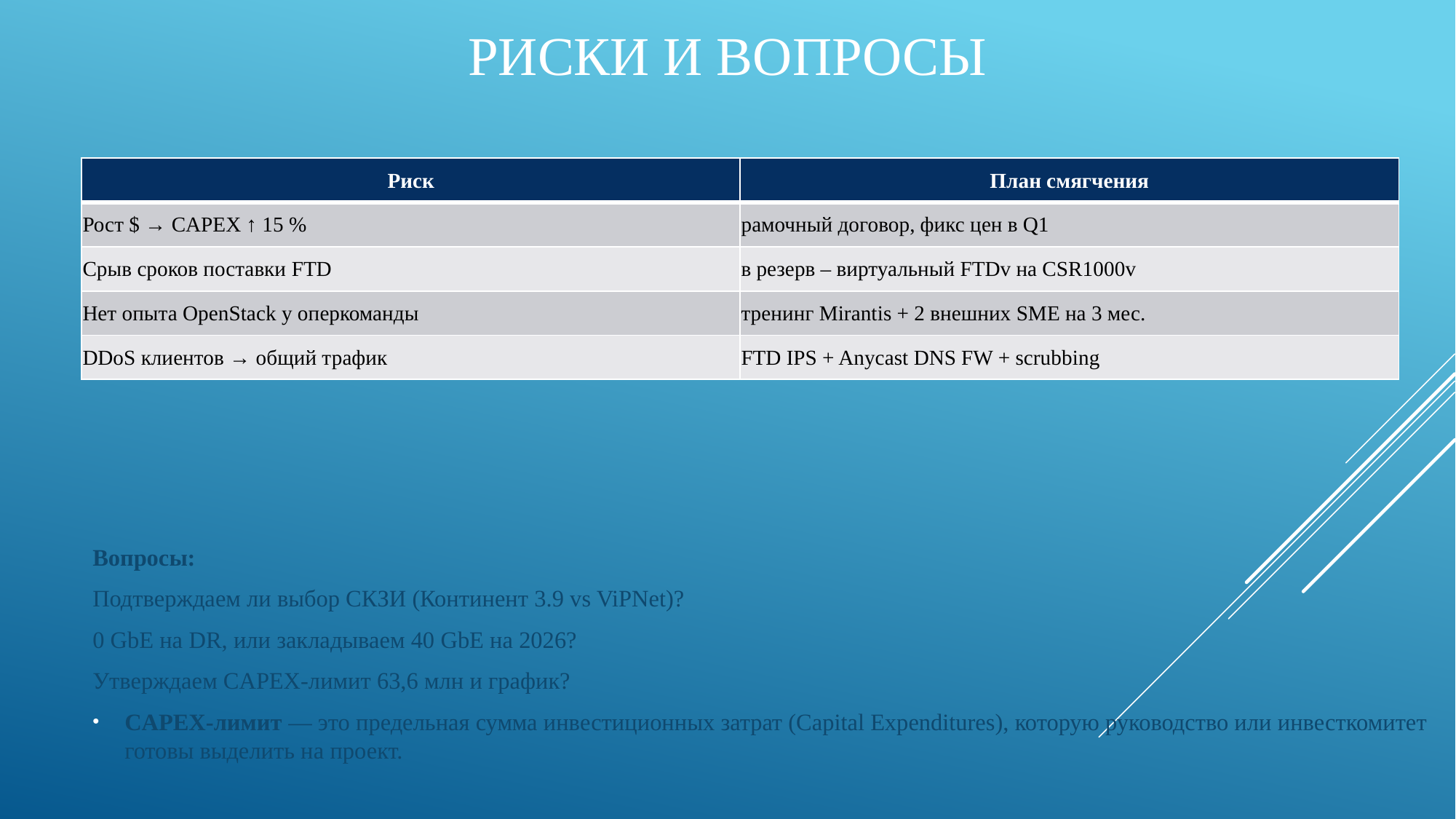

# Риски и вопросы
| Риск | План смягчения |
| --- | --- |
| Рост $ → CAPEX ↑ 15 % | рамочный договор, фикс цен в Q1 |
| Срыв сроков поставки FTD | в резерв – виртуальный FTDv на CSR1000v |
| Нет опыта OpenStack у оперкоманды | тренинг Mirantis + 2 внешних SME на 3 мес. |
| DDoS клиентов → общий трафик | FTD IPS + Anycast DNS FW + scrubbing |
Вопросы:
Подтверждаем ли выбор СКЗИ (Континент 3.9 vs ViPNet)?
0 GbE на DR, или закладываем 40 GbE на 2026?
Утверждаем CAPEX-лимит 63,6 млн и график?
CAPEX-лимит — это предельная сумма инвестиционных затрат (Capital Expenditures), которую руководство или инвесткомитет готовы выделить на проект.